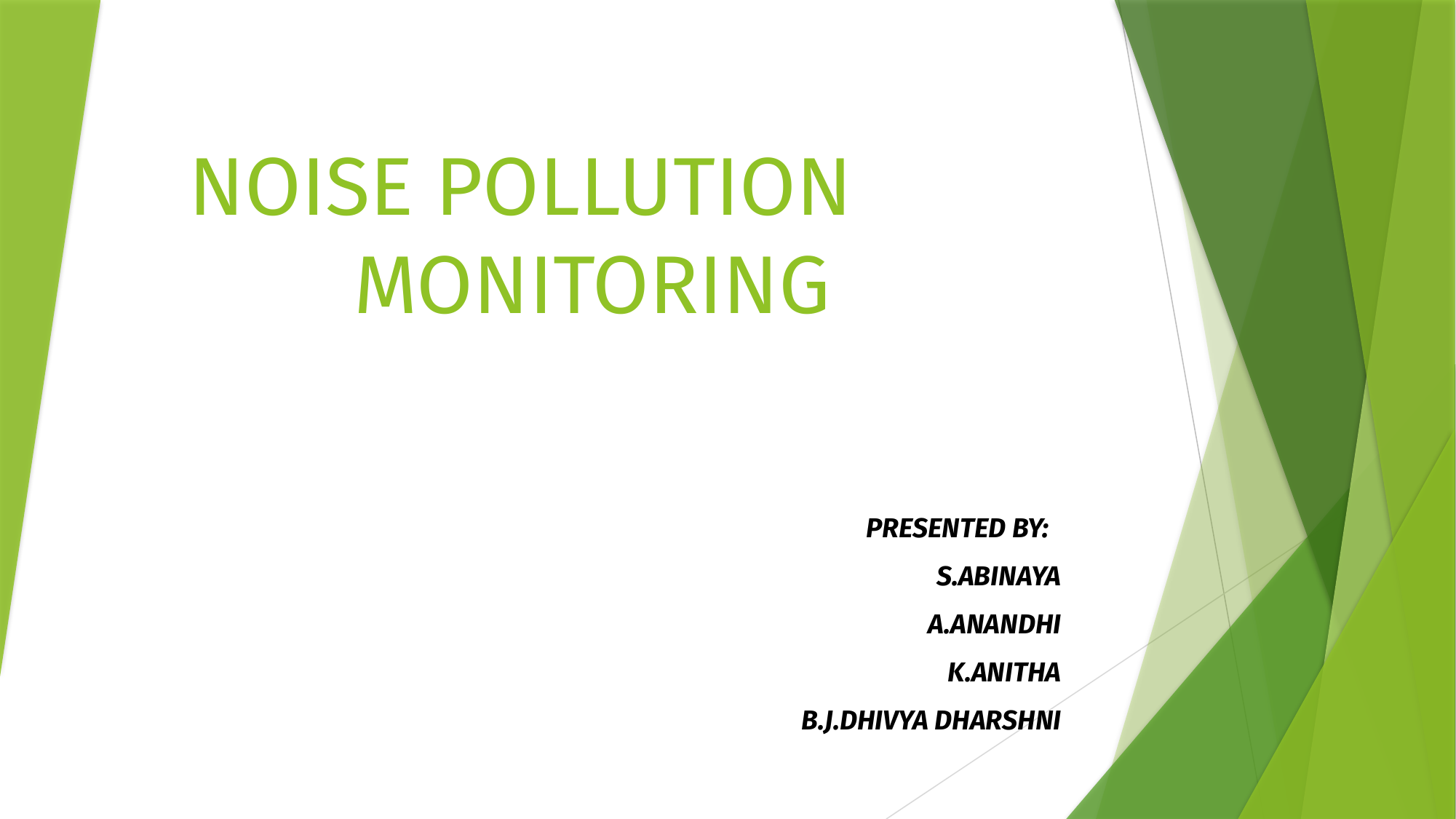

# NOISE POLLUTION MONITORING
PRESENTED BY:
S.ABINAYA
A.ANANDHI
K.ANITHA
B.J.DHIVYA DHARSHNI